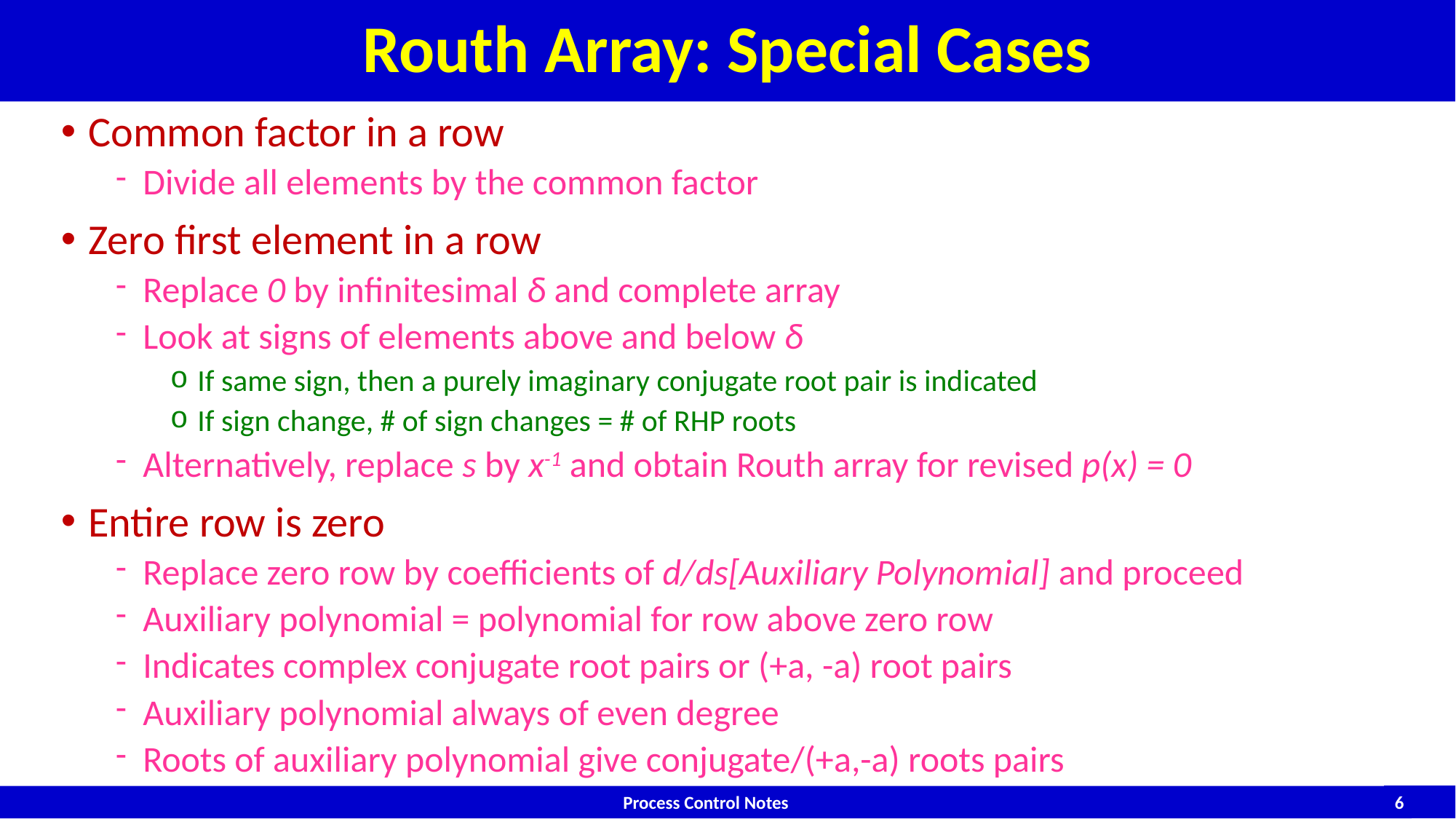

# Routh Array: Special Cases
Common factor in a row
Divide all elements by the common factor
Zero first element in a row
Replace 0 by infinitesimal δ and complete array
Look at signs of elements above and below δ
If same sign, then a purely imaginary conjugate root pair is indicated
If sign change, # of sign changes = # of RHP roots
Alternatively, replace s by x-1 and obtain Routh array for revised p(x) = 0
Entire row is zero
Replace zero row by coefficients of d/ds[Auxiliary Polynomial] and proceed
Auxiliary polynomial = polynomial for row above zero row
Indicates complex conjugate root pairs or (+a, -a) root pairs
Auxiliary polynomial always of even degree
Roots of auxiliary polynomial give conjugate/(+a,-a) roots pairs